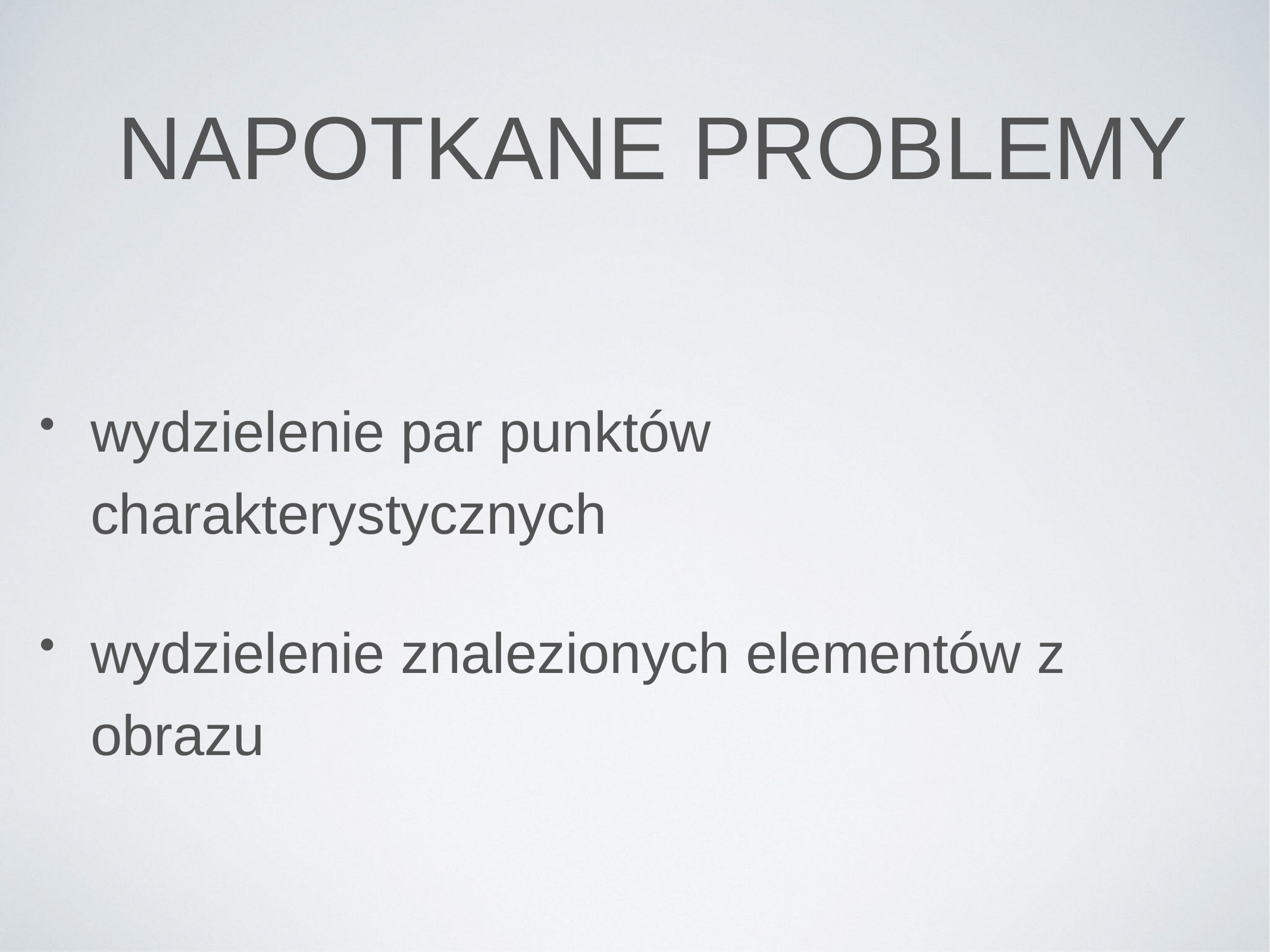

# Napotkane problemy
wydzielenie par punktów charakterystycznych
wydzielenie znalezionych elementów z obrazu